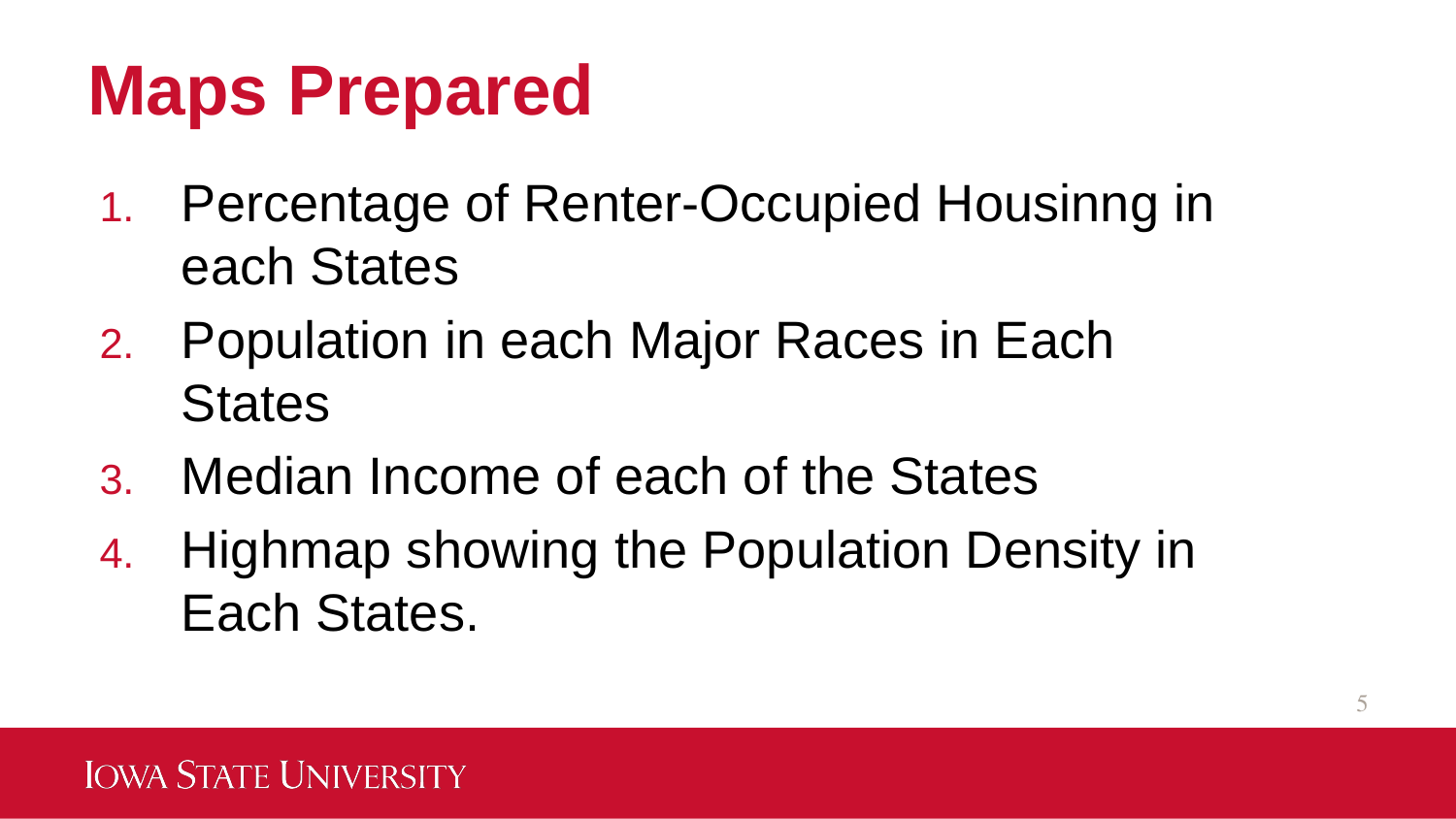

# Maps Prepared
Percentage of Renter-Occupied Housinng in each States
Population in each Major Races in Each States
Median Income of each of the States
Highmap showing the Population Density in Each States.
5